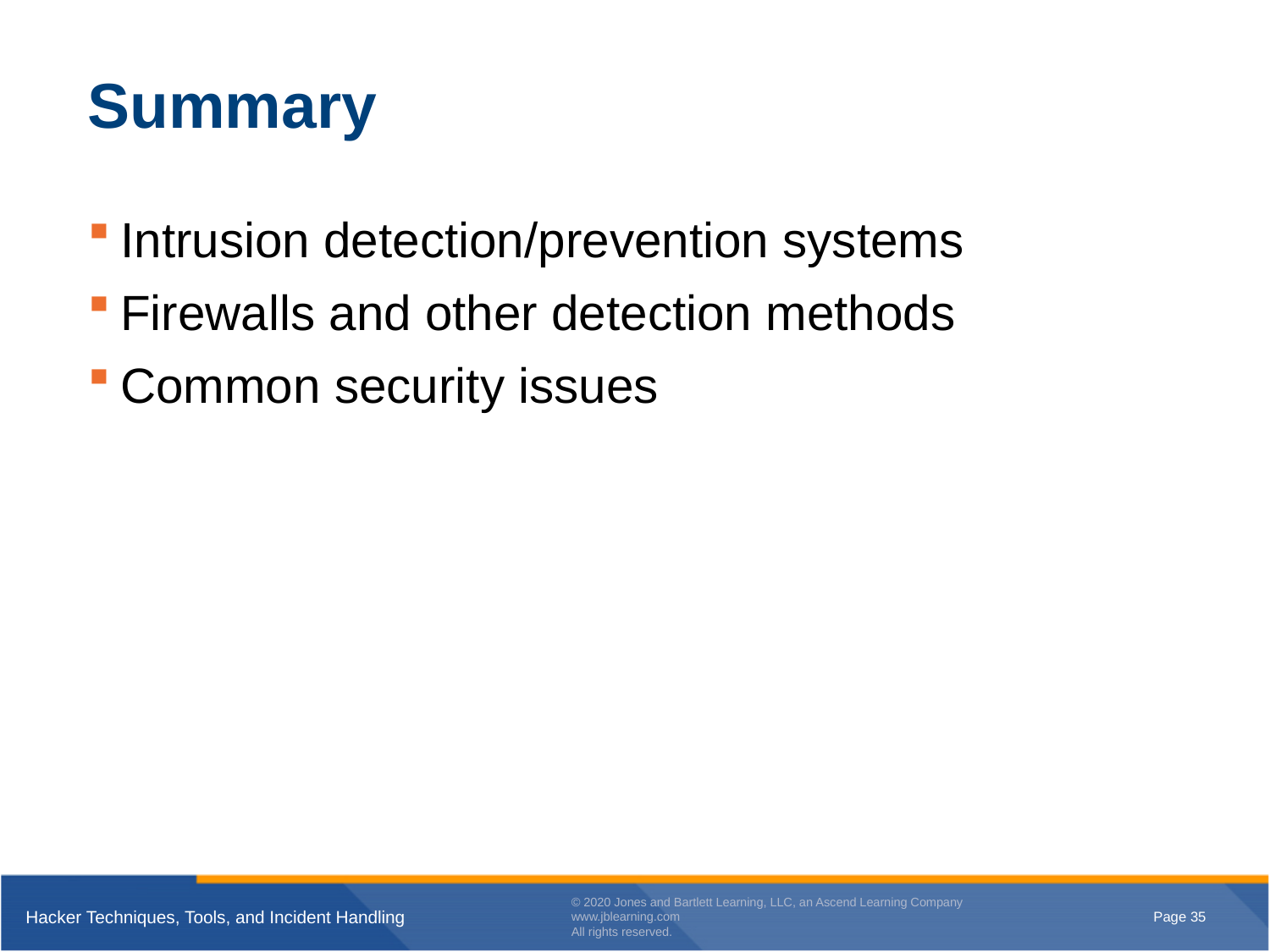

# Summary
Intrusion detection/prevention systems
Firewalls and other detection methods
Common security issues